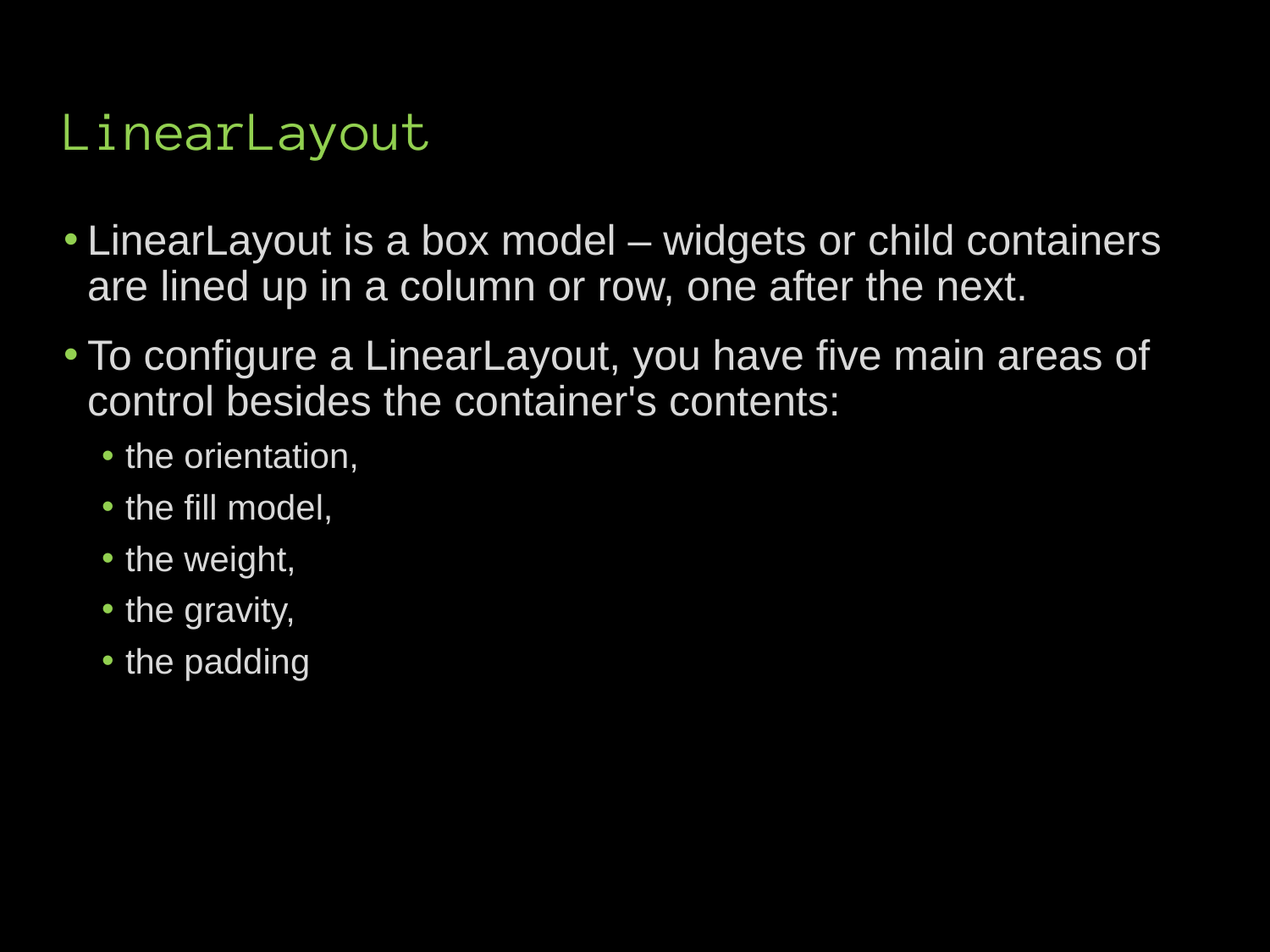

# LinearLayout
LinearLayout is a box model – widgets or child containers are lined up in a column or row, one after the next.
To configure a LinearLayout, you have five main areas of control besides the container's contents:
the orientation,
the fill model,
the weight,
the gravity,
the padding